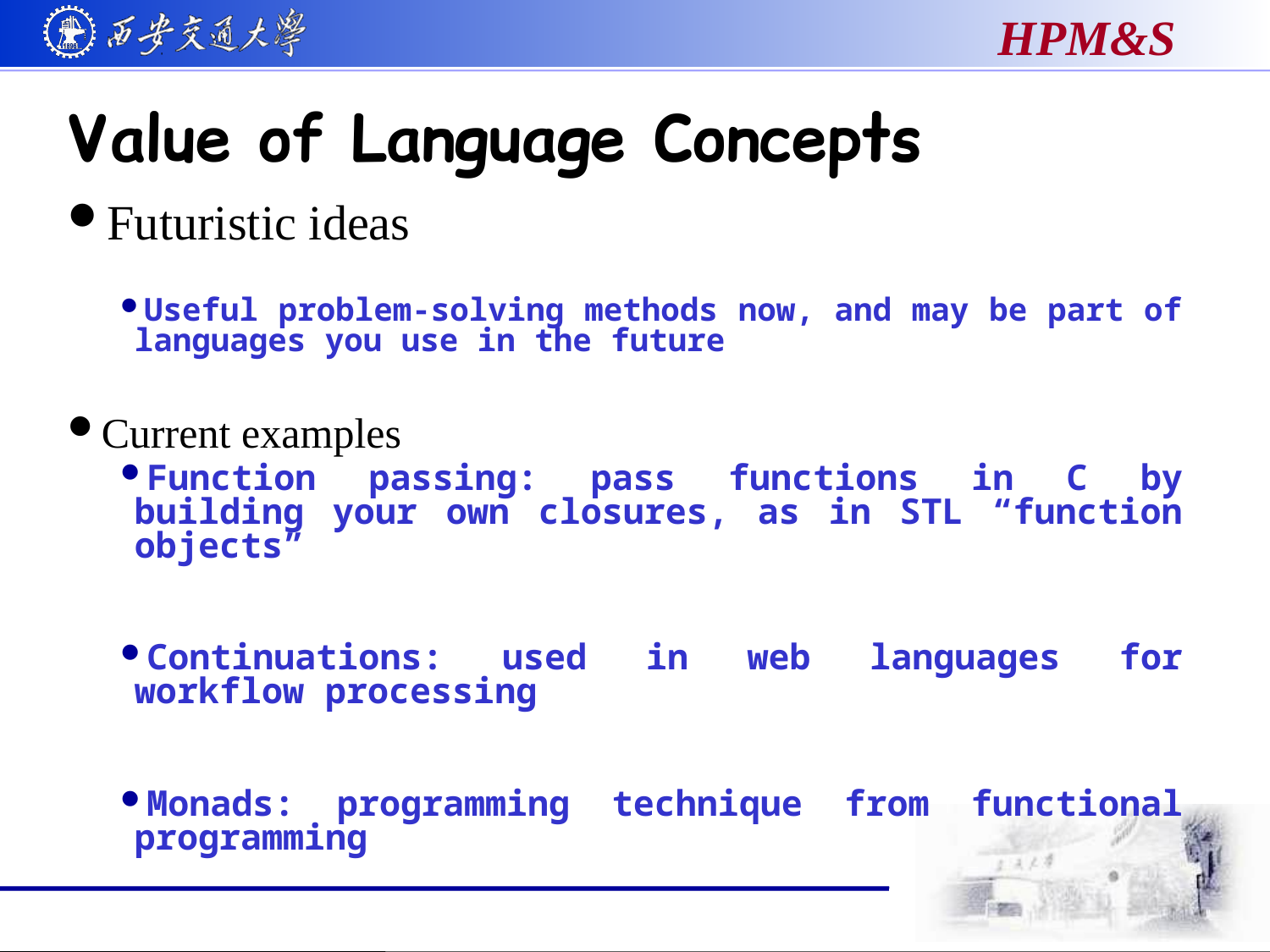

# Value of Language Concepts
Futuristic ideas

Useful problem-solving methods now, and may be part of languages you use in the future

Current examples
Function passing: pass functions in C by building your own closures, as in STL “function objects”

Continuations: used in web languages for workflow processing

Monads: programming technique from functional programming

Evaluation strategy-Lazy Evaluation

Concurrency-many cores